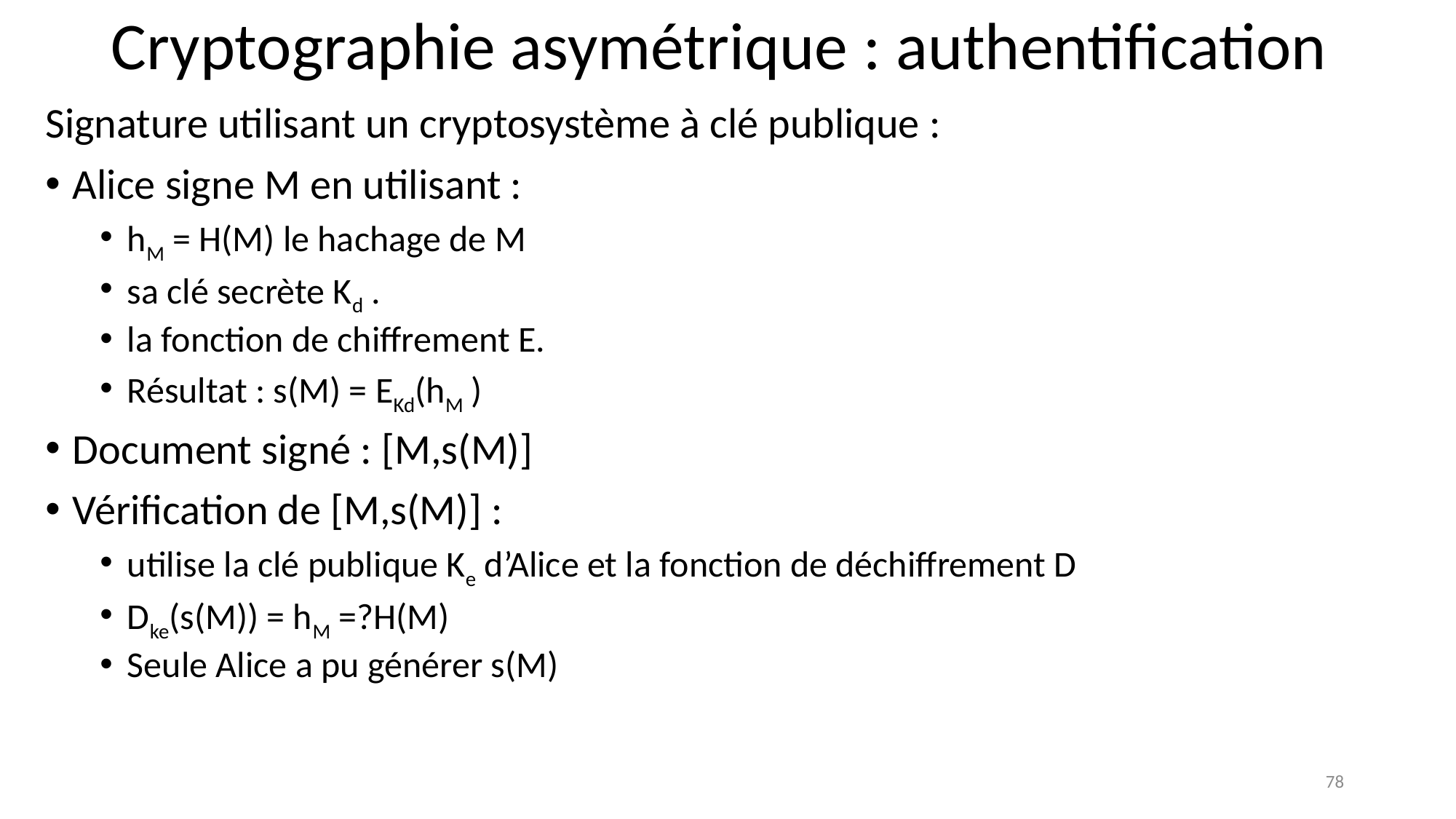

# Cryptographie asymétrique : authentification
Signature utilisant un cryptosystème à clé publique :
Alice signe M en utilisant :
hM = H(M) le hachage de M
sa clé secrète Kd .
la fonction de chiffrement E.
Résultat : s(M) = EKd(hM )
Document signé : [M,s(M)]
Vérification de [M,s(M)] :
utilise la clé publique Ke d’Alice et la fonction de déchiffrement D
Dke(s(M)) = hM =?H(M)
Seule Alice a pu générer s(M)
78